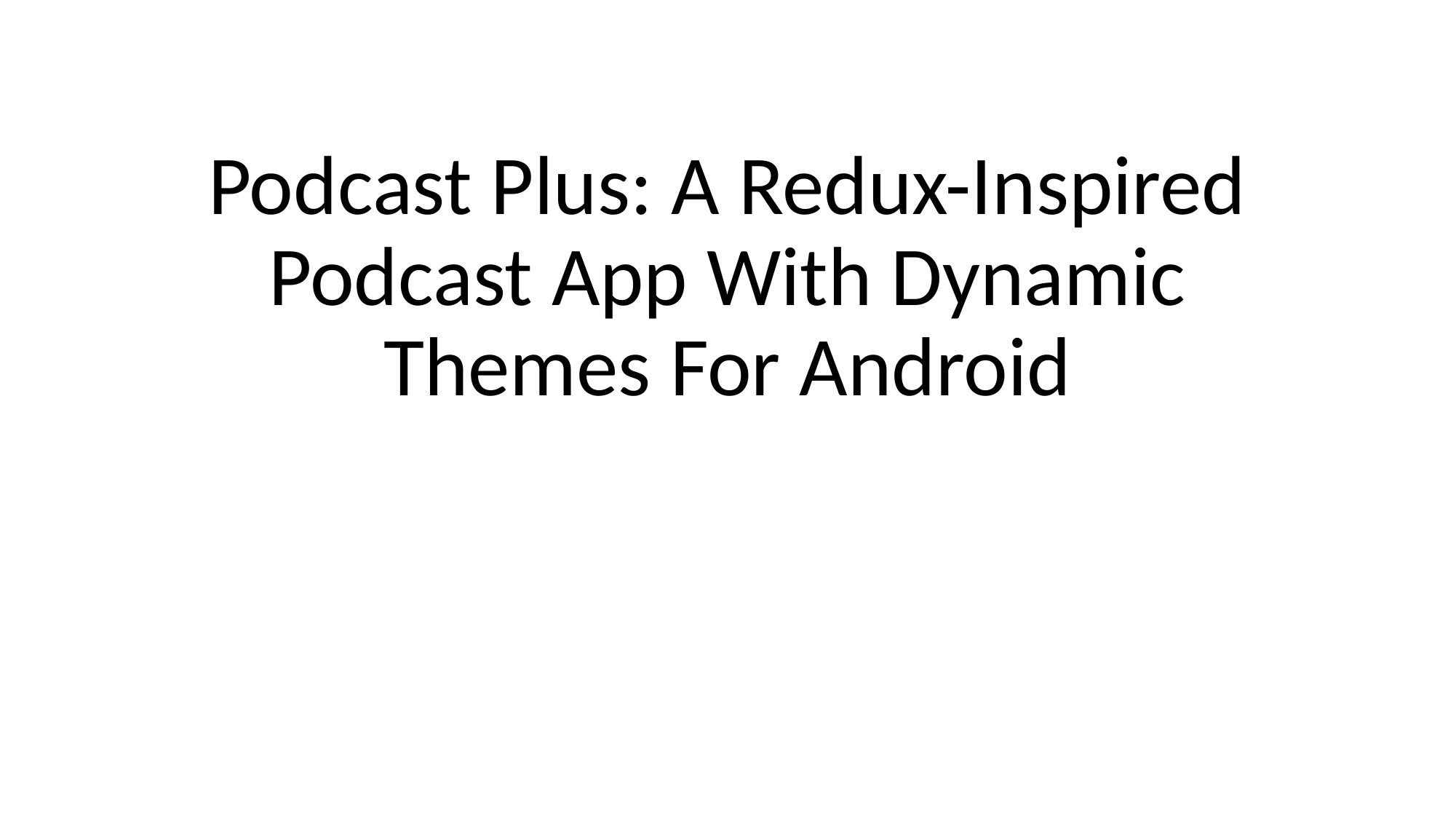

# Podcast Plus: A Redux-Inspired Podcast App With Dynamic Themes For Android